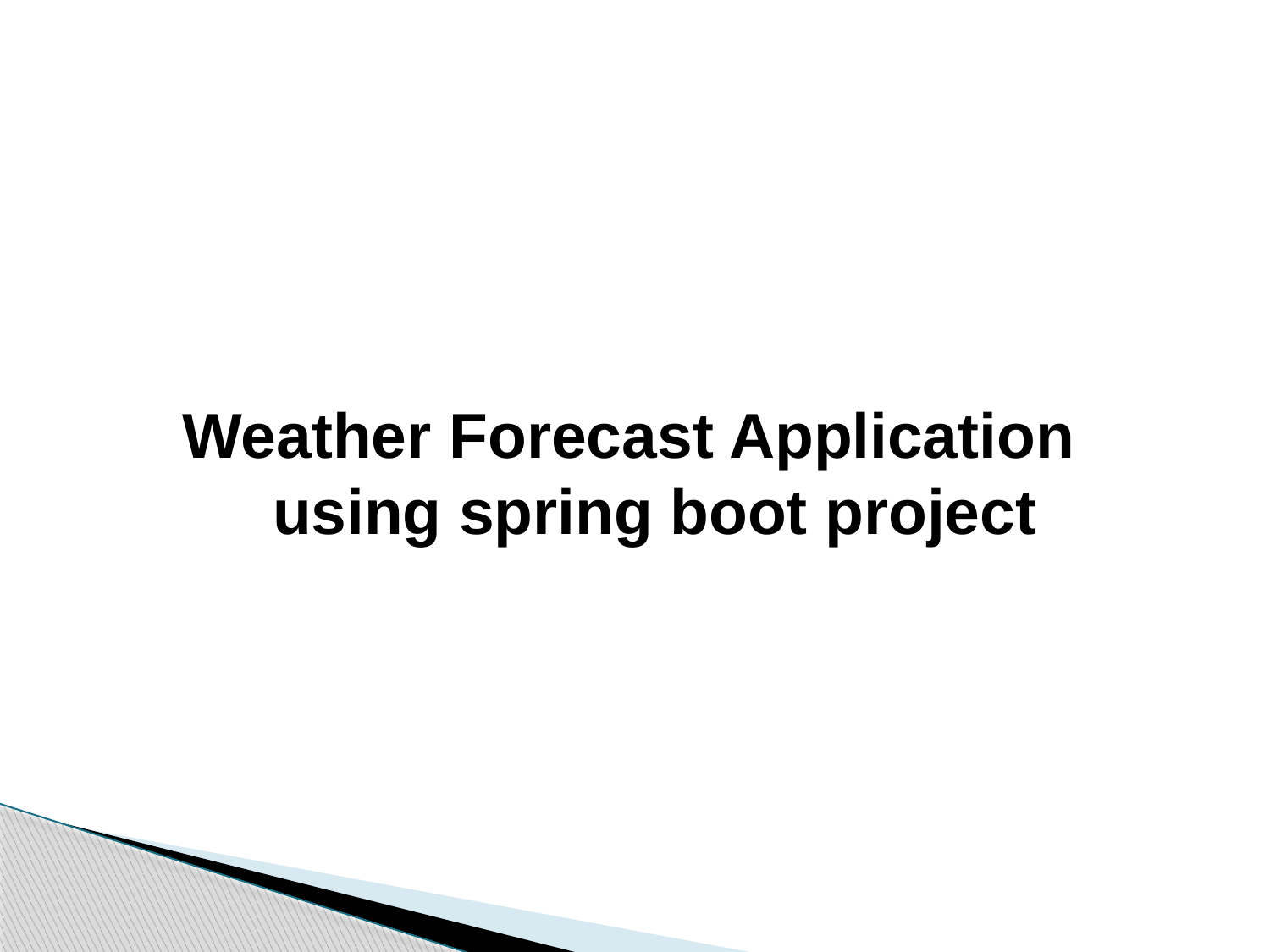

#

Weather Forecast Application  using spring boot project